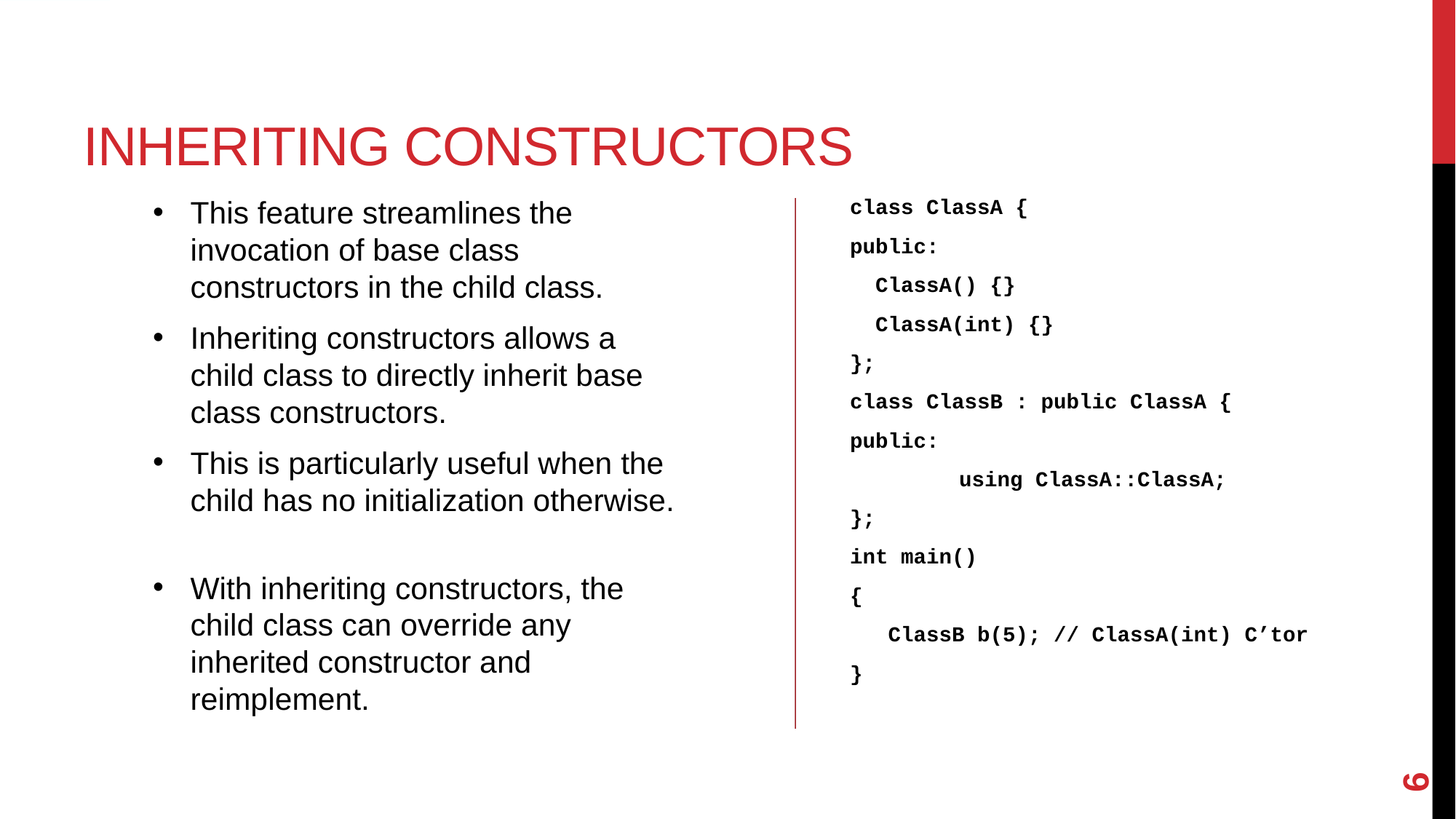

# Inheriting constructors
This feature streamlines the invocation of base class constructors in the child class.
Inheriting constructors allows a child class to directly inherit base class constructors.
This is particularly useful when the child has no initialization otherwise.
With inheriting constructors, the child class can override any inherited constructor and reimplement.
class ClassA {
public:
  ClassA() {}
  ClassA(int) {}
};
class ClassB : public ClassA {
public:
	using ClassA::ClassA;
};
int main()
{
   ClassB b(5); // ClassA(int) C’tor
}

6